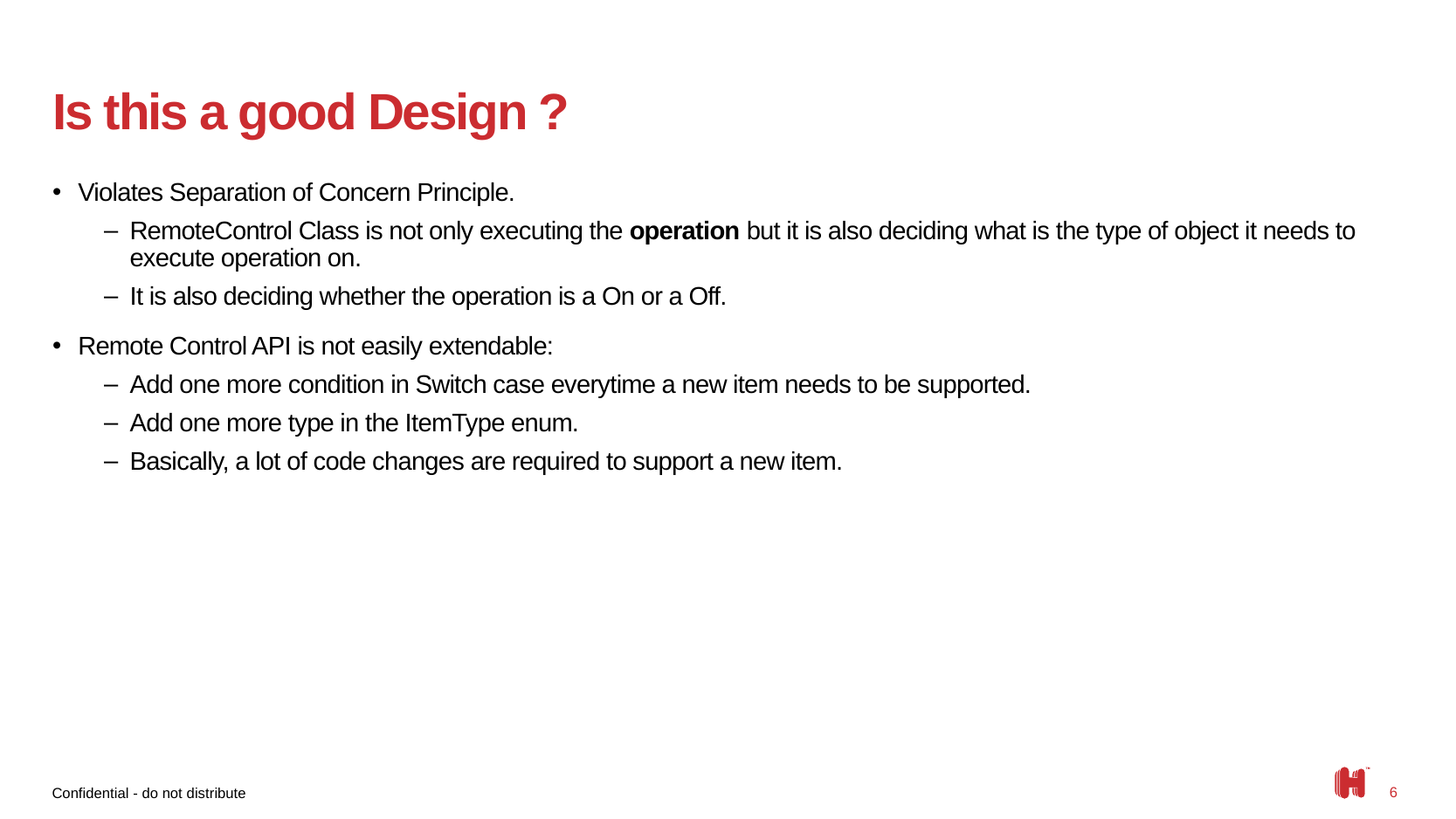

# Is this a good Design ?
Violates Separation of Concern Principle.
RemoteControl Class is not only executing the operation but it is also deciding what is the type of object it needs to execute operation on.
It is also deciding whether the operation is a On or a Off.
Remote Control API is not easily extendable:
Add one more condition in Switch case everytime a new item needs to be supported.
Add one more type in the ItemType enum.
Basically, a lot of code changes are required to support a new item.

Confidential - do not distribute